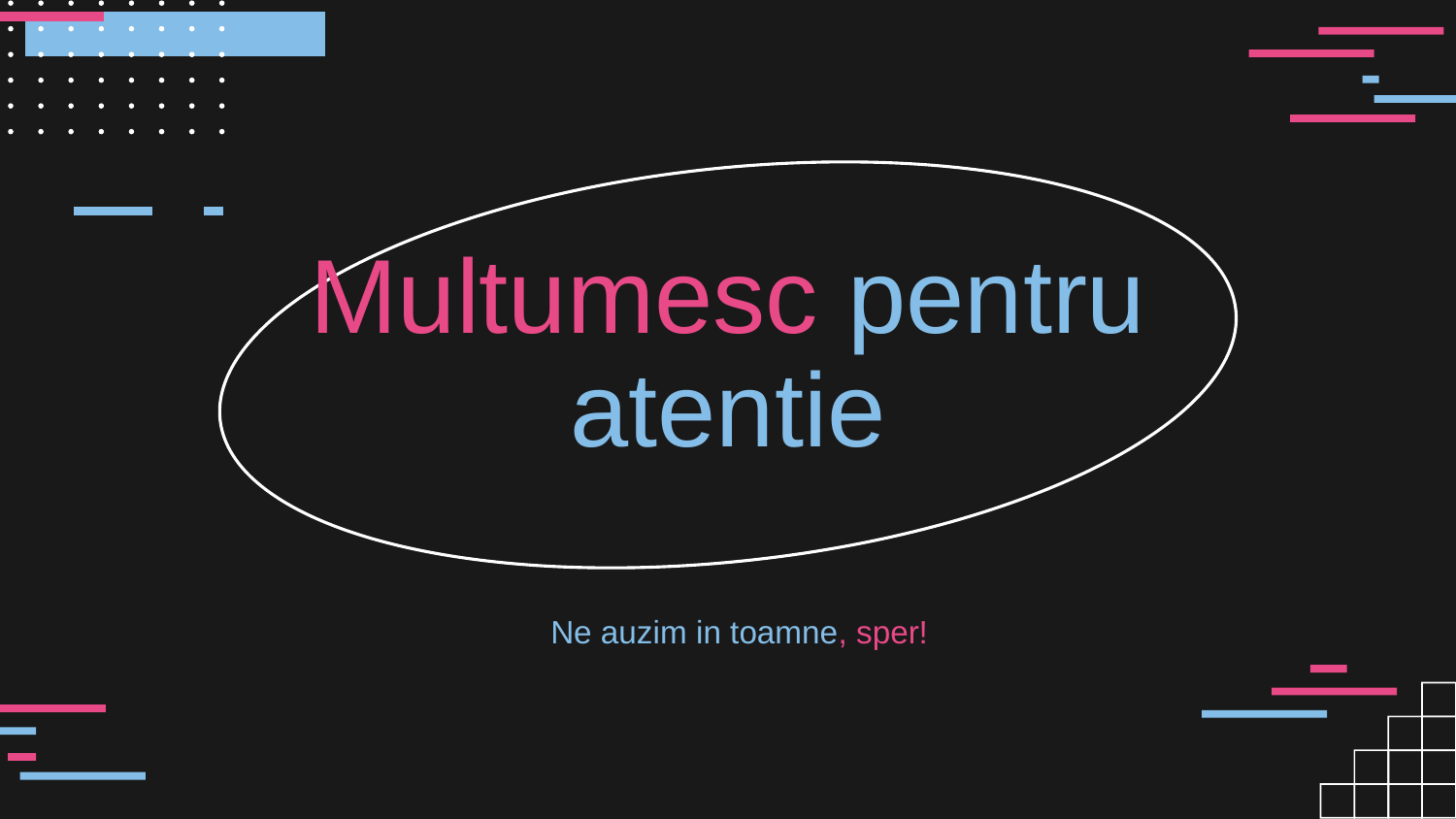

# Multumesc pentru atentie
Ne auzim in toamne, sper!